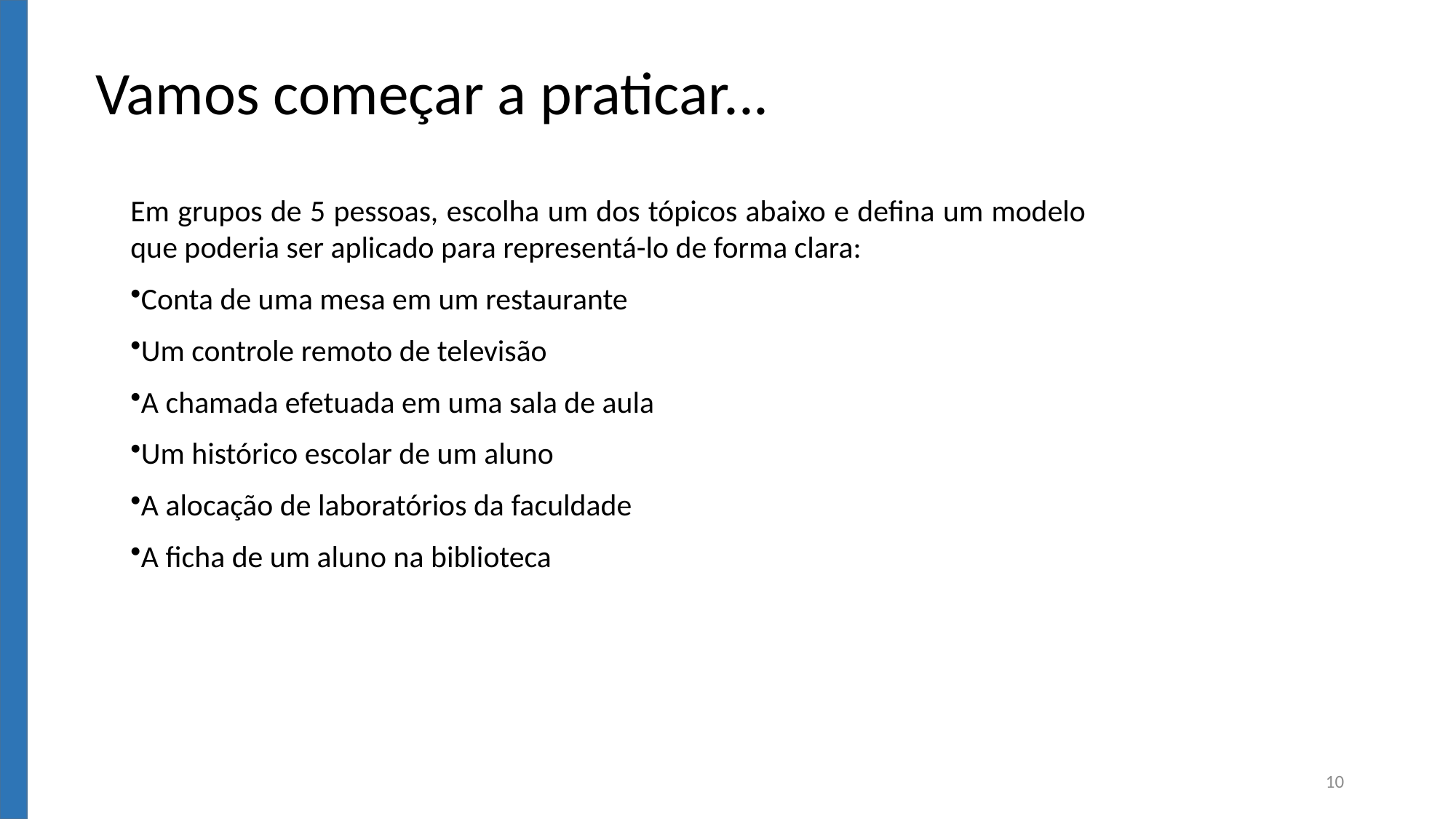

Vamos começar a praticar...
Em grupos de 5 pessoas, escolha um dos tópicos abaixo e defina um modelo que poderia ser aplicado para representá-lo de forma clara:
Conta de uma mesa em um restaurante
Um controle remoto de televisão
A chamada efetuada em uma sala de aula
Um histórico escolar de um aluno
A alocação de laboratórios da faculdade
A ficha de um aluno na biblioteca

10